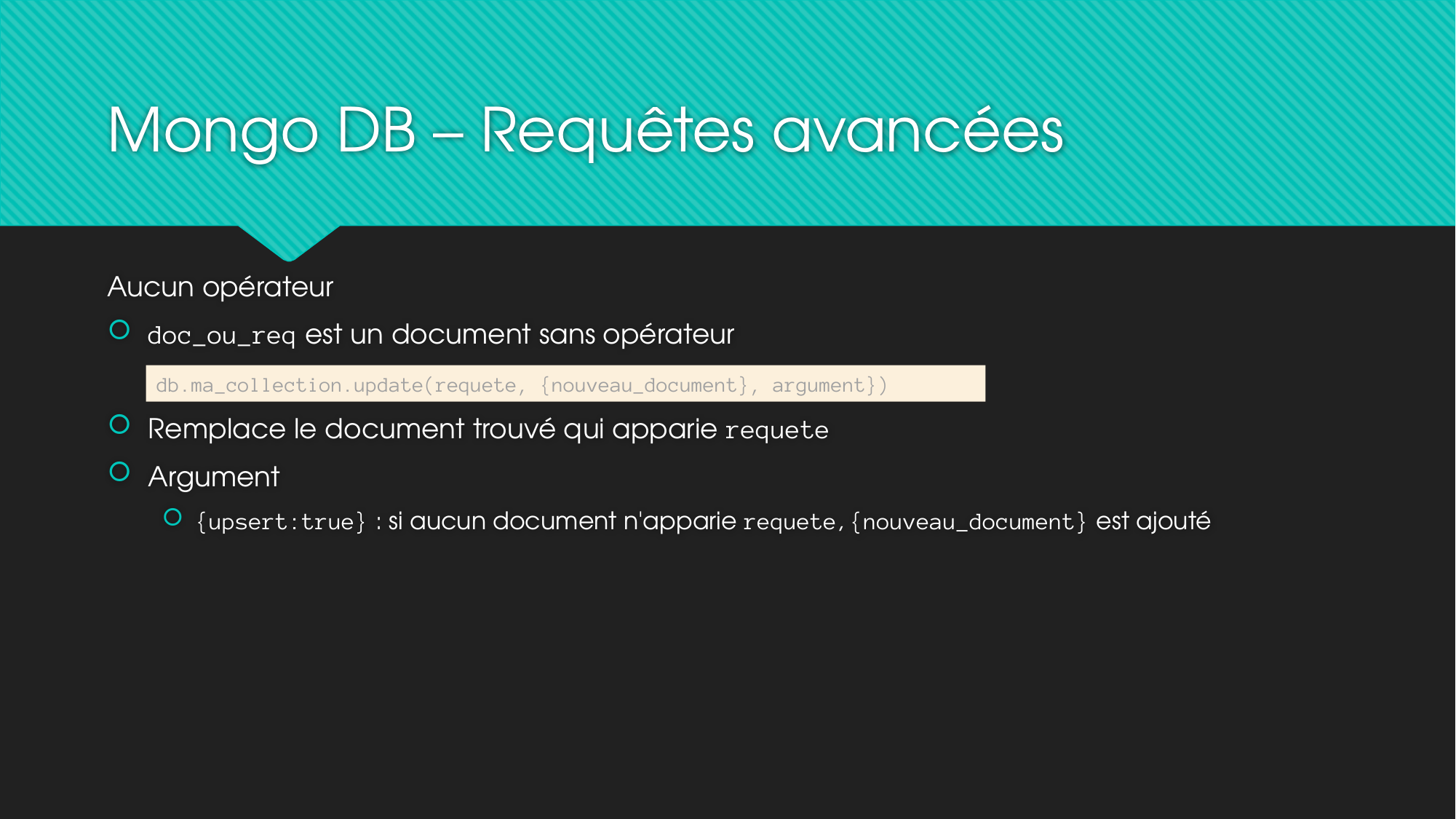

# Mongo DB – Requêtes avancées
Aucun opérateur
doc_ou_req est un document sans opérateur

Remplace le document trouvé qui apparie requete
Argument
{upsert:true} : si aucun document n'apparie requete, {nouveau_document} est ajouté

db.ma_collection.update(requete, {nouveau_document}, argument})